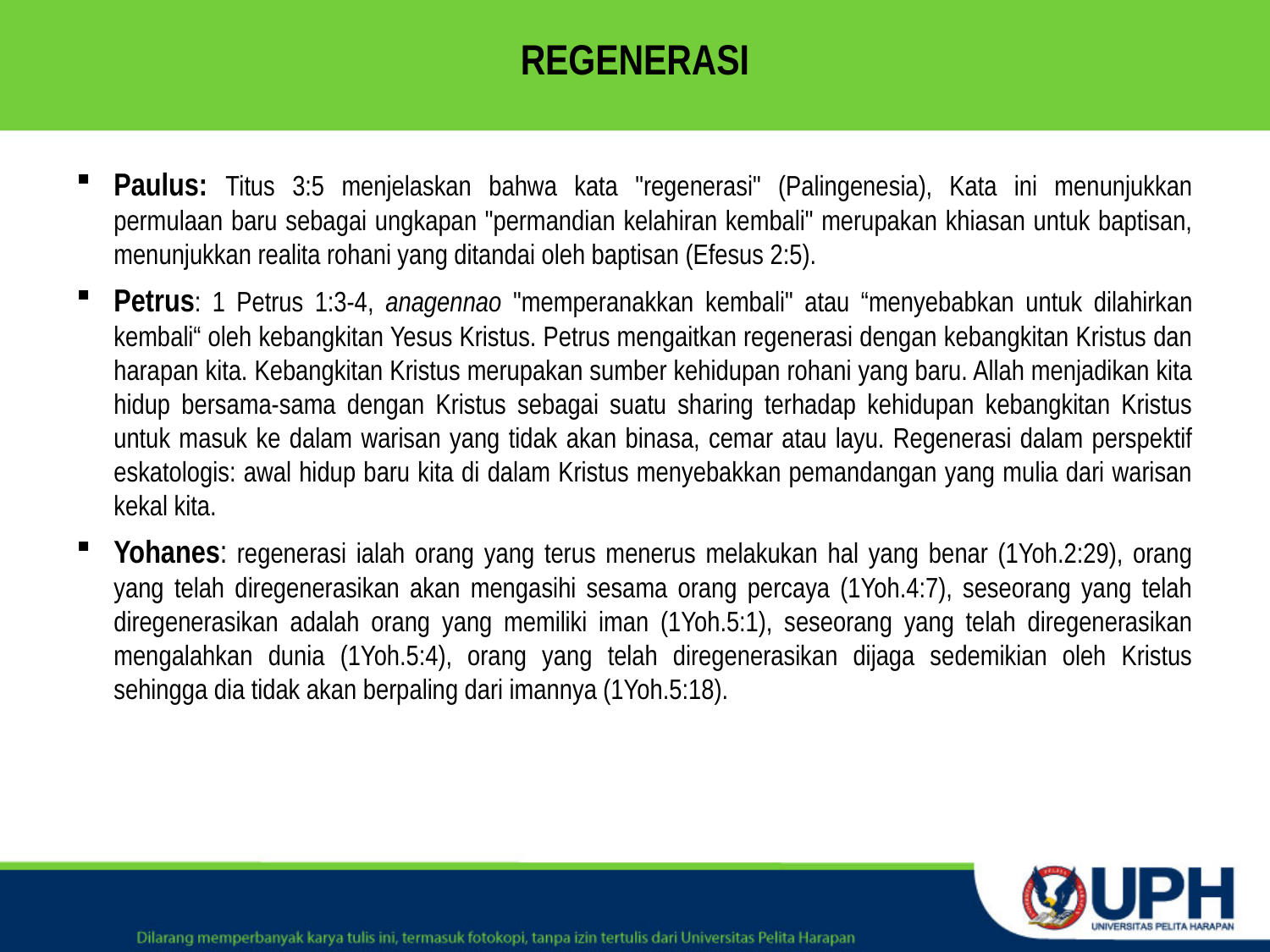

# REGENERASI
Paulus: Titus 3:5 menjelaskan bahwa kata "regenerasi" (Palingenesia), Kata ini menunjukkan permulaan baru sebagai ungkapan "permandian kelahiran kembali" merupakan khiasan untuk baptisan, menunjukkan realita rohani yang ditandai oleh baptisan (Efesus 2:5).
Petrus: 1 Petrus 1:3-4, anagennao "memperanakkan kembali" atau “menyebabkan untuk dilahirkan kembali“ oleh kebangkitan Yesus Kristus. Petrus mengaitkan regenerasi dengan kebangkitan Kristus dan harapan kita. Kebangkitan Kristus merupakan sumber kehidupan rohani yang baru. Allah menjadikan kita hidup bersama-sama dengan Kristus sebagai suatu sharing terhadap kehidupan kebangkitan Kristus untuk masuk ke dalam warisan yang tidak akan binasa, cemar atau layu. Regenerasi dalam perspektif eskatologis: awal hidup baru kita di dalam Kristus menyebakkan pemandangan yang mulia dari warisan kekal kita.
Yohanes: regenerasi ialah orang yang terus menerus melakukan hal yang benar (1Yoh.2:29), orang yang telah diregenerasikan akan mengasihi sesama orang percaya (1Yoh.4:7), seseorang yang telah diregenerasikan adalah orang yang memiliki iman (1Yoh.5:1), seseorang yang telah diregenerasikan mengalahkan dunia (1Yoh.5:4), orang yang telah diregenerasikan dijaga sedemikian oleh Kristus sehingga dia tidak akan berpaling dari imannya (1Yoh.5:18).